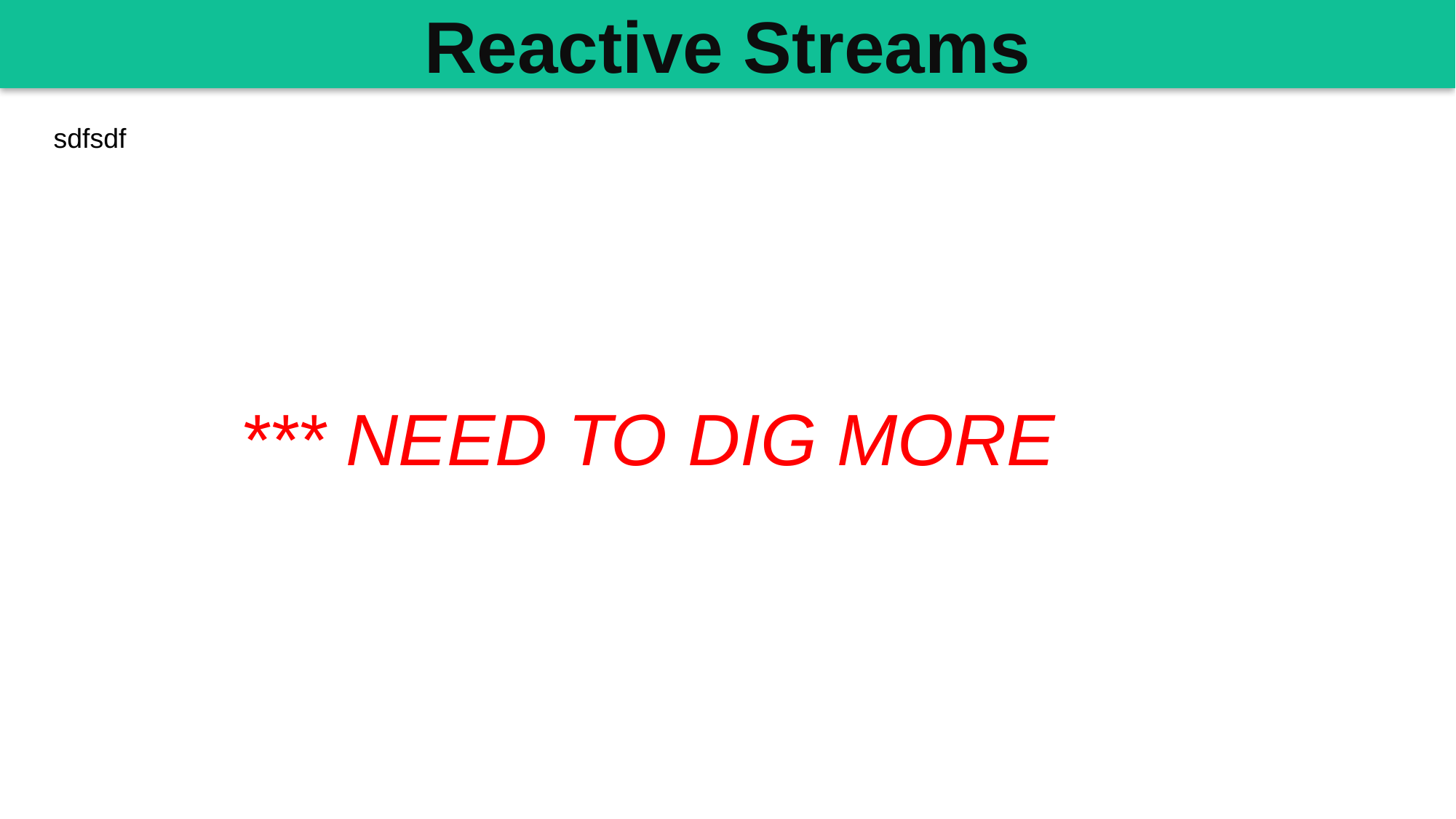

Reactive Streams
sdfsdf
*** NEED TO DIG MORE